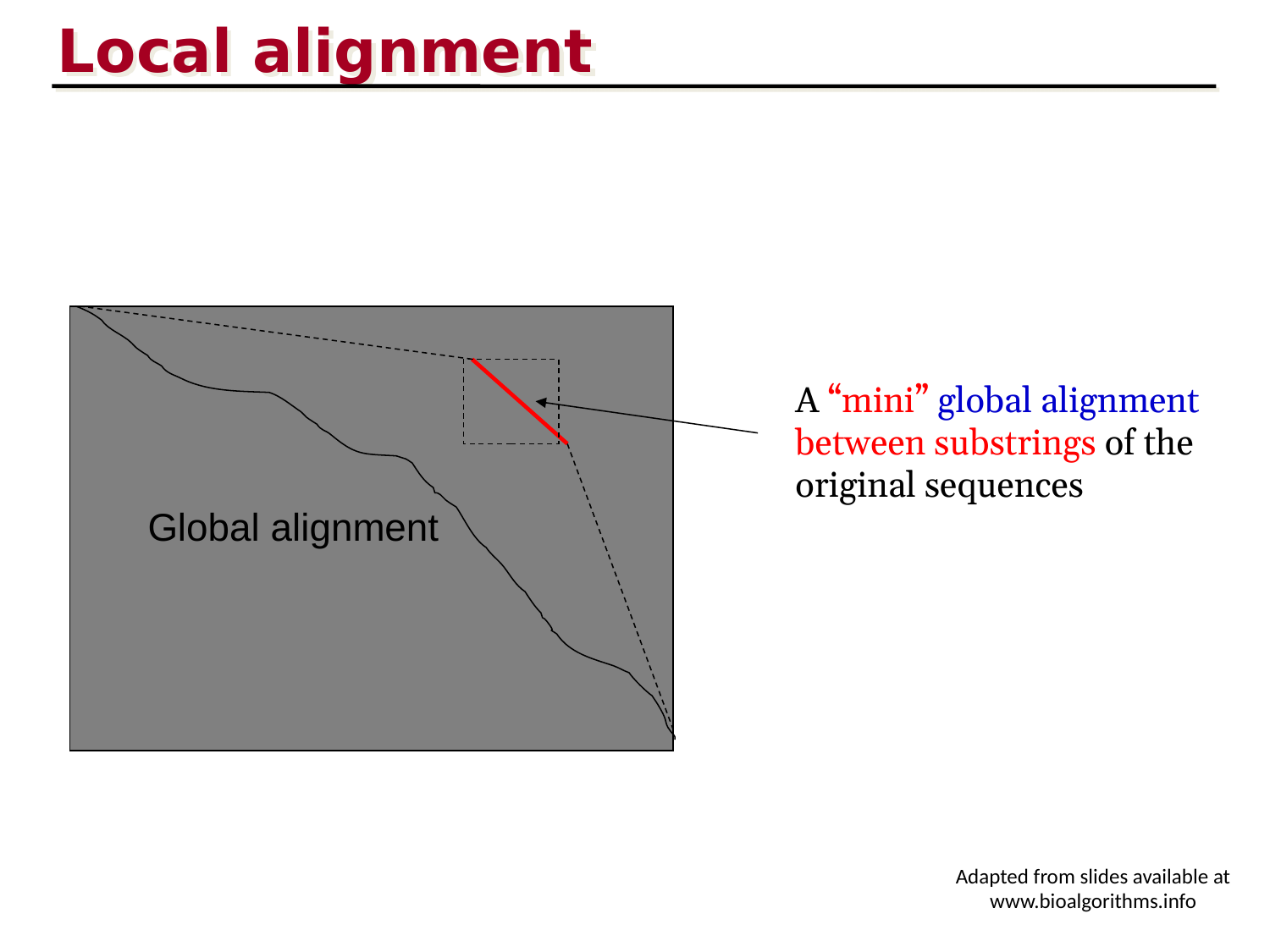

Local alignment

A “mini” global alignment
between substrings of the
original sequences

Global alignment
Adapted from slides available at
www.bioalgorithms.info